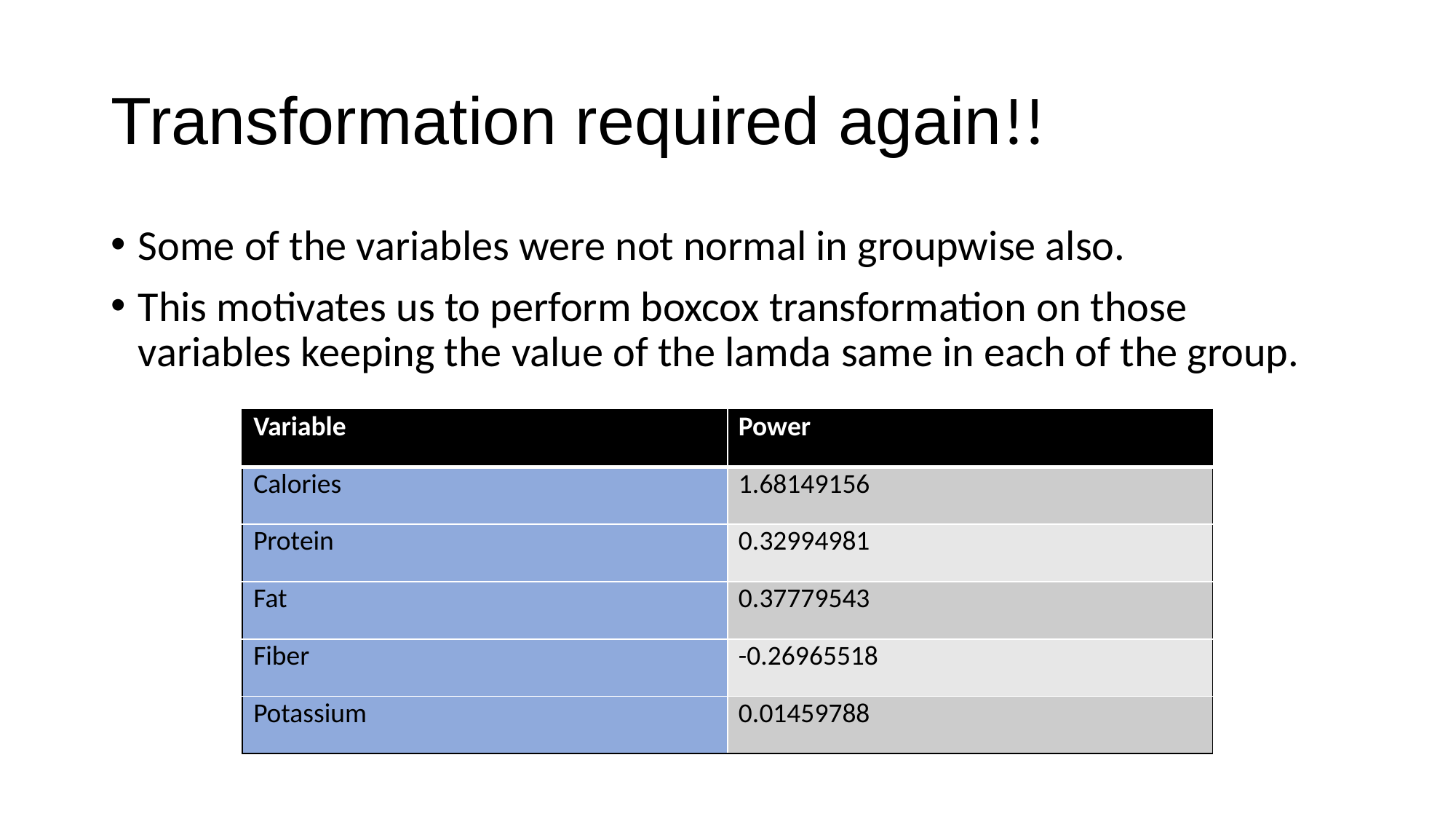

# Transformation required again!!
Some of the variables were not normal in groupwise also.
This motivates us to perform boxcox transformation on those variables keeping the value of the lamda same in each of the group.

| Variable | Power |
| --- | --- |
| Calories | 1.68149156 |
| Protein | 0.32994981 |
| Fat | 0.37779543 |
| Fiber | -0.26965518 |
| Potassium | 0.01459788 |